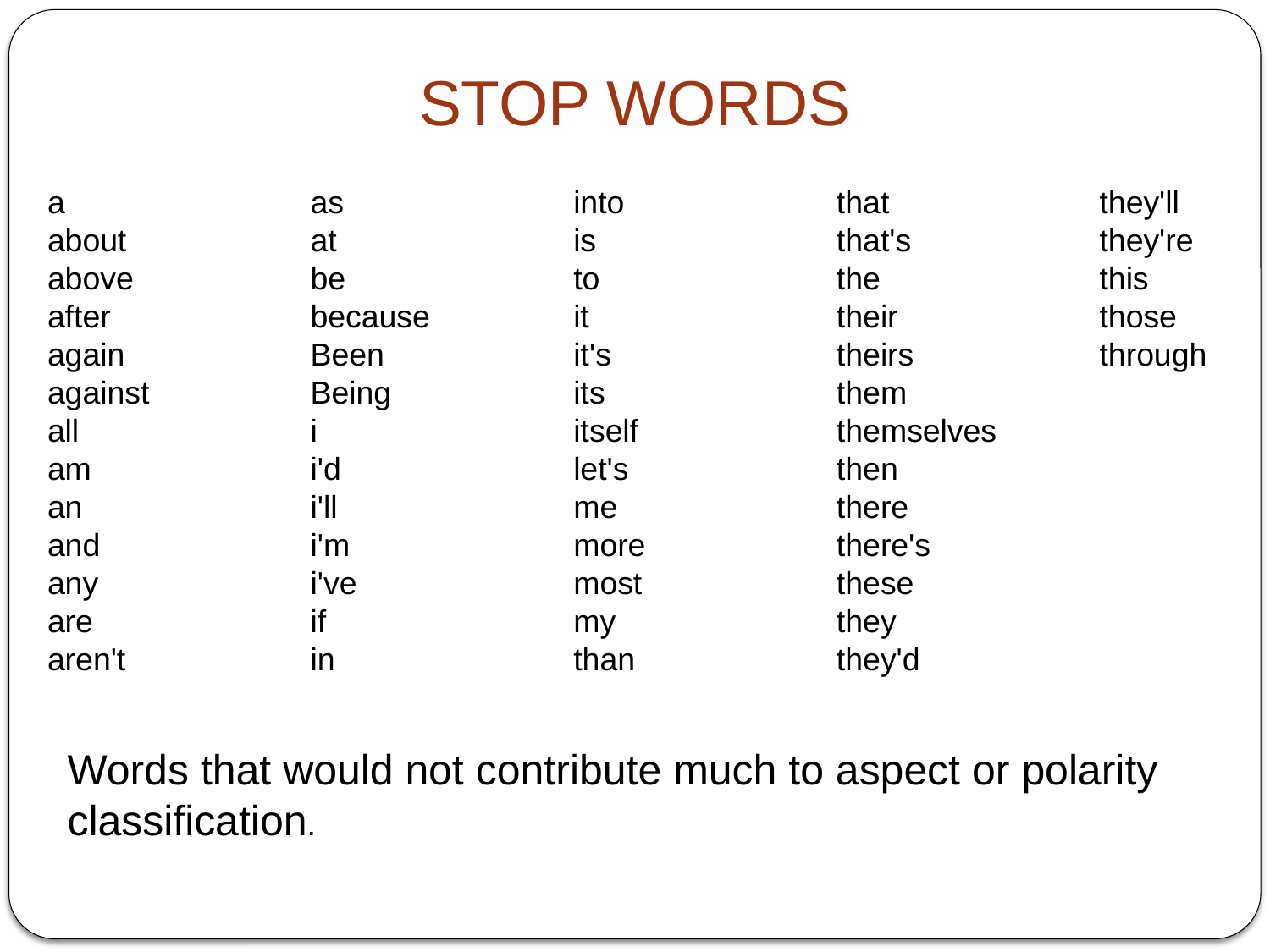

STOP WORDS
a
about
above
after
again
against
all
am
an
and
any
are
aren't
as
at
be
because
Been
Being
i
i'd
i'll
i'm
i've
if
in
into
is
to
it
it's
its
itself
let's
me
more
most
my
than
that
that's
the
their
theirs
them
themselves
then
there
there's
these
they
they'd
they'll
they're
this
those
through

Words that would not contribute much to aspect or polarity classification.